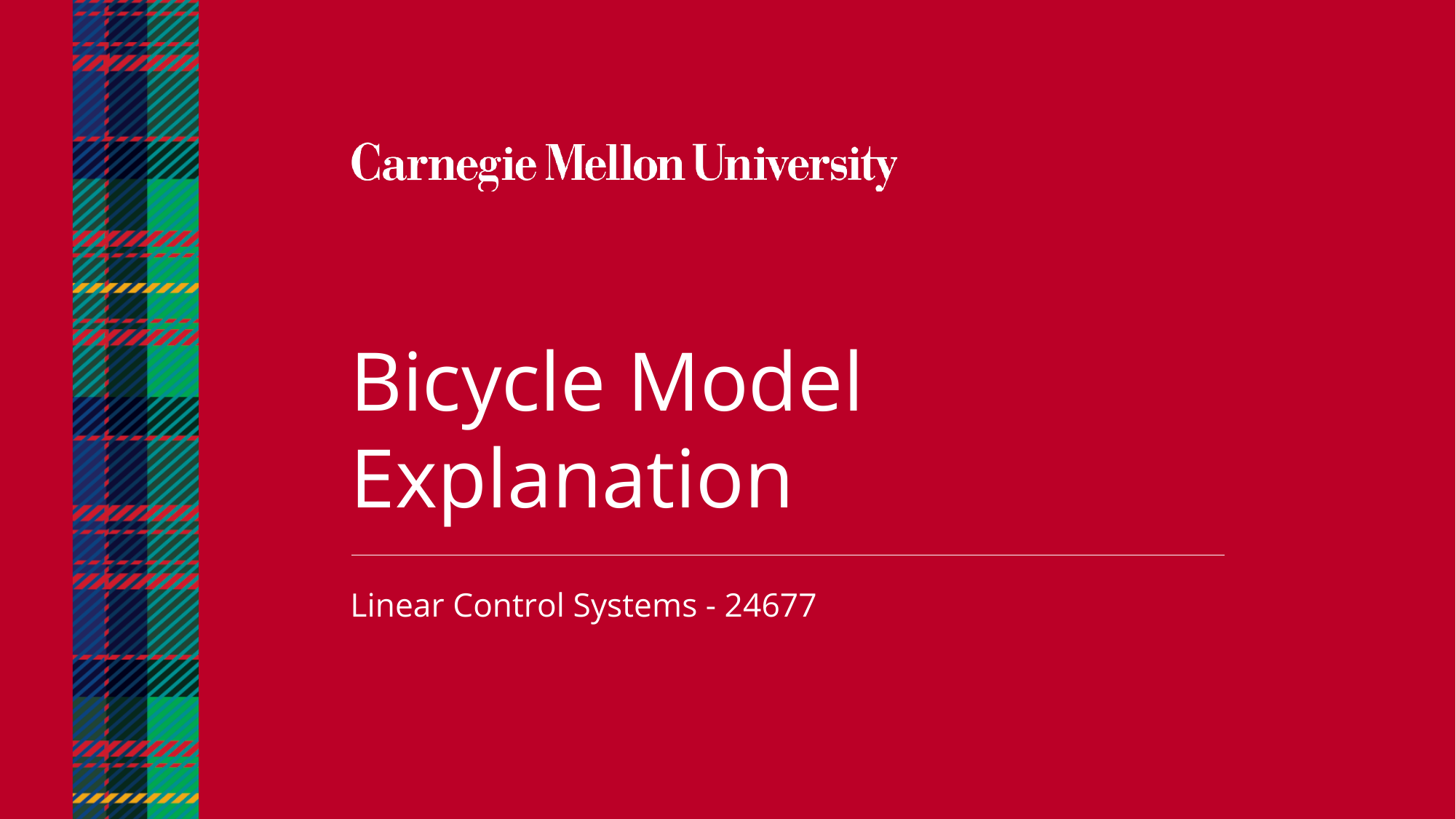

Bicycle Model Explanation
Linear Control Systems - 24677